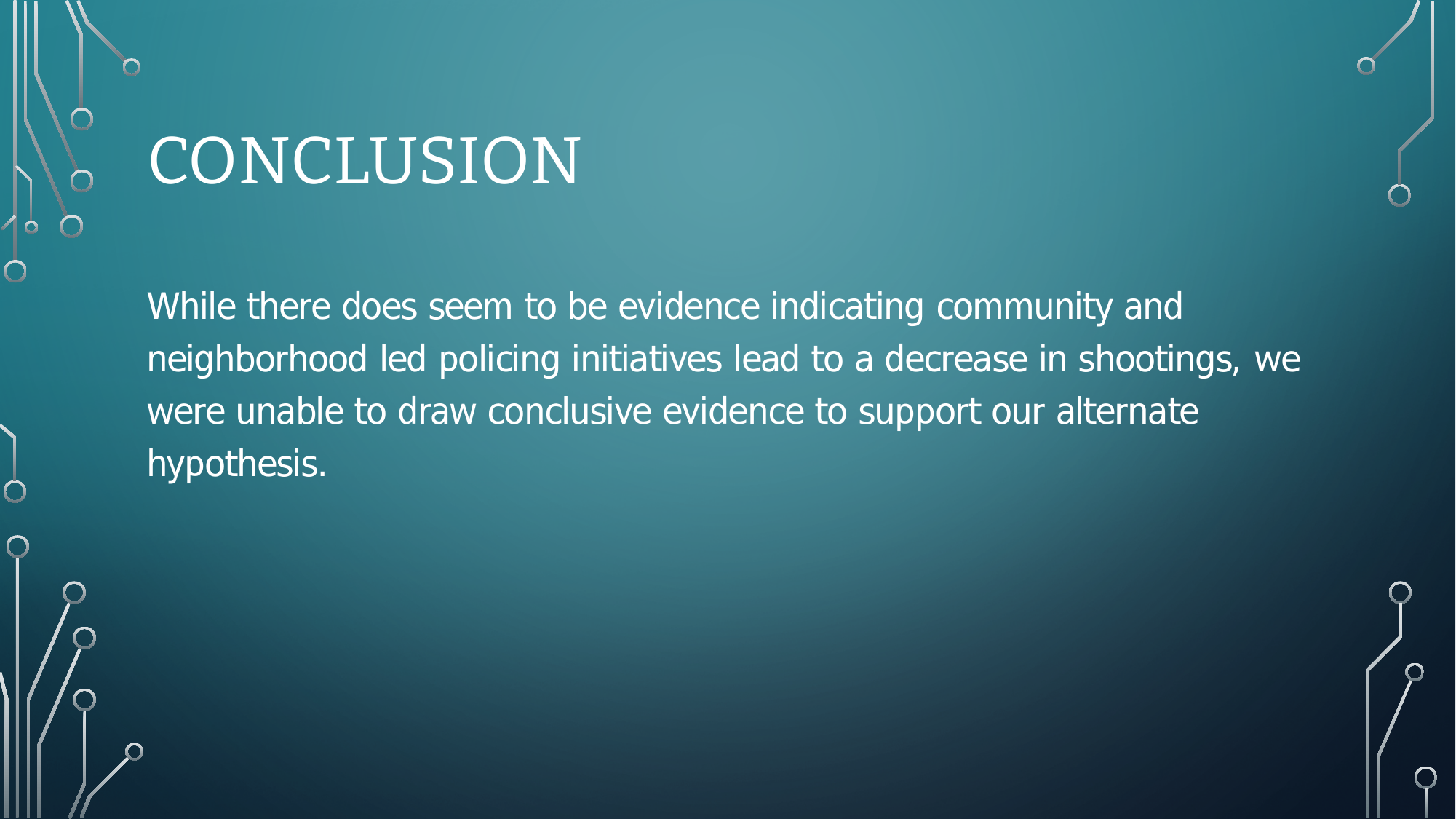

# Conclusion
While there does seem to be evidence indicating community and neighborhood led policing initiatives lead to a decrease in shootings, we were unable to draw conclusive evidence to support our alternate hypothesis.